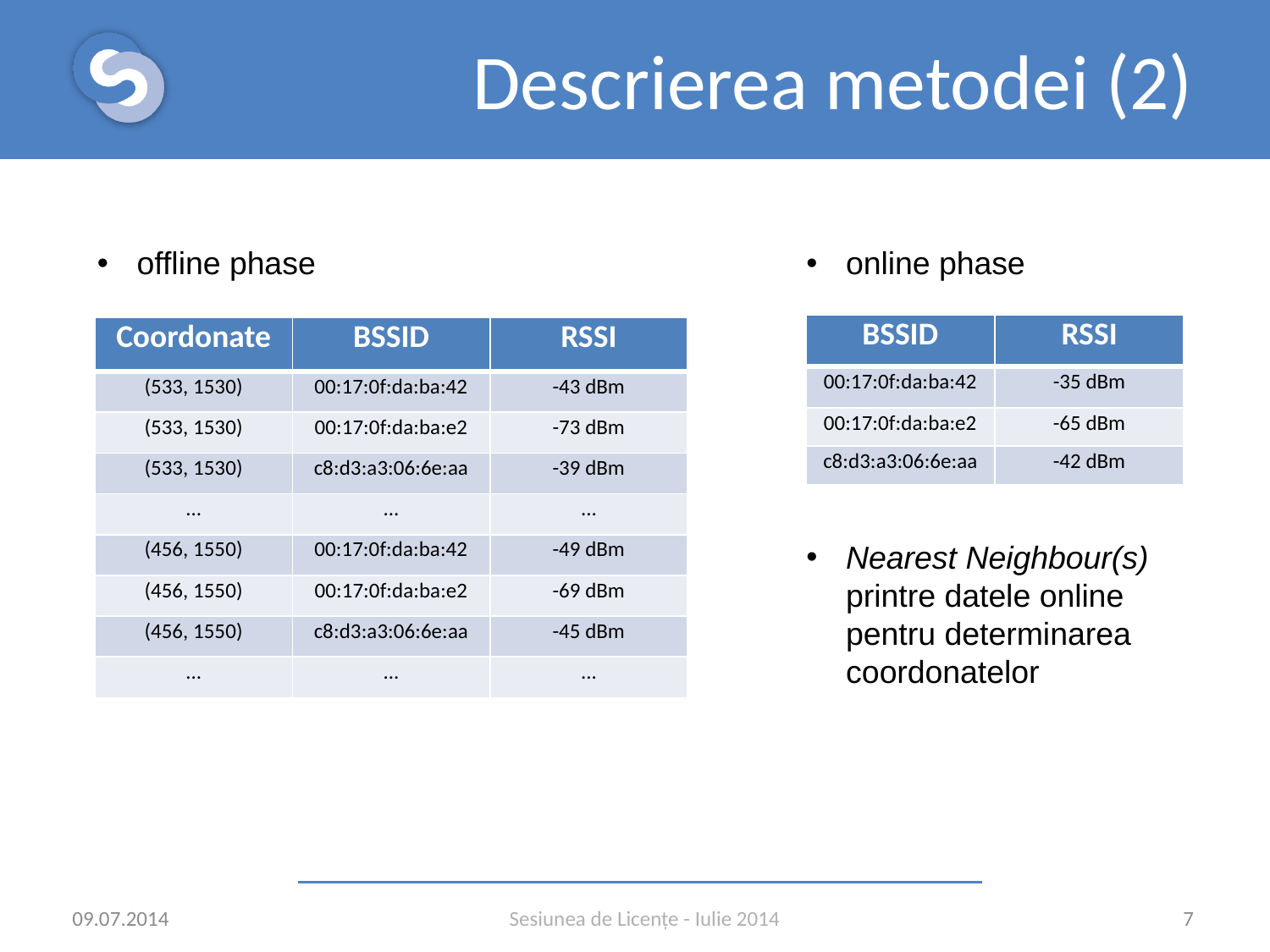

# Descrierea metodei (2)
offline phase
online phase

| BSSID | RSSI |
| --- | --- |
| 00:17:0f:da:ba:42 | -35 dBm |
| 00:17:0f:da:ba:e2 | -65 dBm |
| c8:d3:a3:06:6e:aa | -42 dBm |
| Coordonate | BSSID | RSSI |
| --- | --- | --- |
| (533, 1530) | 00:17:0f:da:ba:42 | -43 dBm |
| (533, 1530) | 00:17:0f:da:ba:e2 | -73 dBm |
| (533, 1530) | c8:d3:a3:06:6e:aa | -39 dBm |
| ... | ... | ... |
| (456, 1550) | 00:17:0f:da:ba:42 | -49 dBm |
| (456, 1550) | 00:17:0f:da:ba:e2 | -69 dBm |
| (456, 1550) | c8:d3:a3:06:6e:aa | -45 dBm |
| ... | ... | ... |
Nearest Neighbour(s) printre datele online pentru determinarea coordonatelor
09.07.2014
7
Sesiunea de Licențe - Iulie 2014